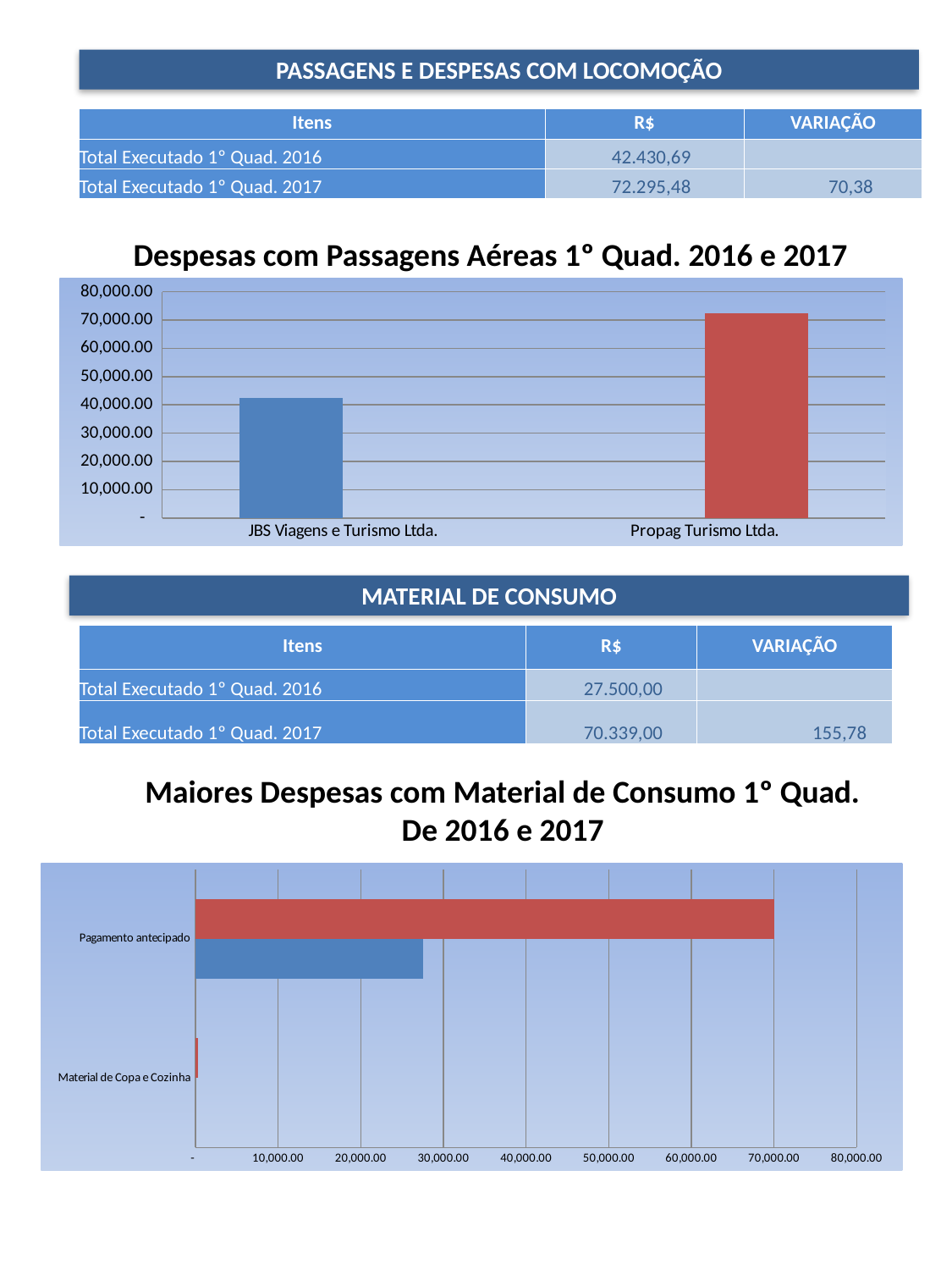

PASSAGENS E DESPESAS COM LOCOMOÇÃO
| Itens | R$ | VARIAÇÃO |
| --- | --- | --- |
| Total Executado 1º Quad. 2016 | 42.430,69 |  |
| Total Executado 1º Quad. 2017 | 72.295,48 | 70,38 |
Despesas com Passagens Aéreas 1º Quad. 2016 e 2017

### Chart

| Category | 1º Quad. 2016 | 1º Quad. 2017 |
|---|---|---|
| JBS Viagens e Turismo Ltda. | 42430.69 | None |
| Propag Turismo Ltda. | None | 72295.48 |
MATERIAL DE CONSUMO
| Itens | R$ | VARIAÇÃO |
| --- | --- | --- |
| Total Executado 1º Quad. 2016 | 27.500,00 |  |
| Total Executado 1º Quad. 2017 | 70.339,00 | 155,78 |
Maiores Despesas com Material de Consumo 1º Quad. De 2016 e 2017

### Chart

| Category | 1º Quad. 2016 | 1º Quad. 2017 |
|---|---|---|
| Material de Copa e Cozinha | None | 339.0 |
| Pagamento antecipado | 27500.0 | 70000.0 |